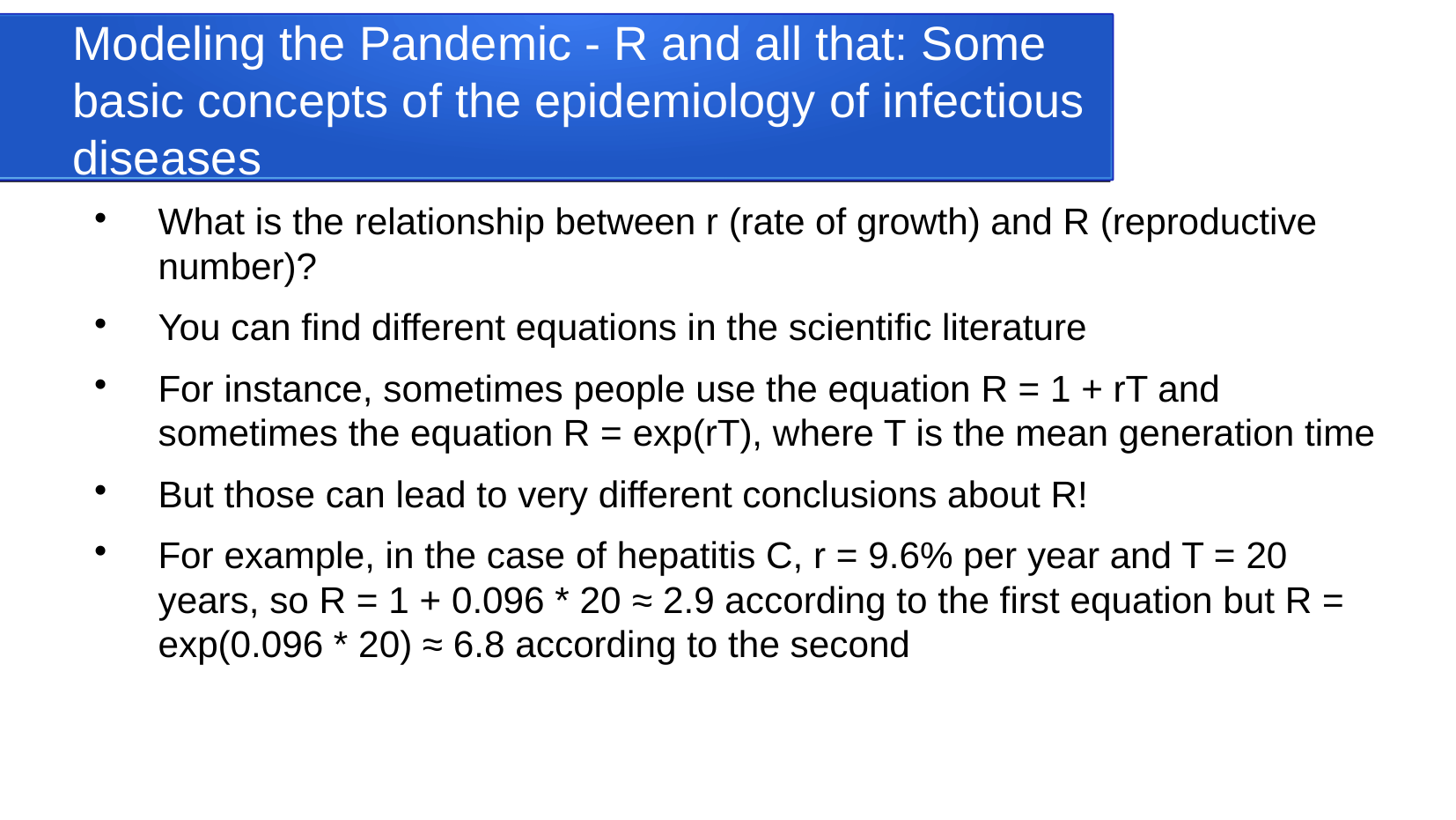

Modeling the Pandemic - R and all that: Some basic concepts of the epidemiology of infectious diseases
What is the relationship between r (rate of growth) and R (reproductive number)?
You can find different equations in the scientific literature
For instance, sometimes people use the equation R = 1 + rT and sometimes the equation R = exp(rT), where T is the mean generation time
But those can lead to very different conclusions about R!
For example, in the case of hepatitis C, r = 9.6% per year and T = 20 years, so R = 1 + 0.096 * 20 ≈ 2.9 according to the first equation but R = exp(0.096 * 20) ≈ 6.8 according to the second